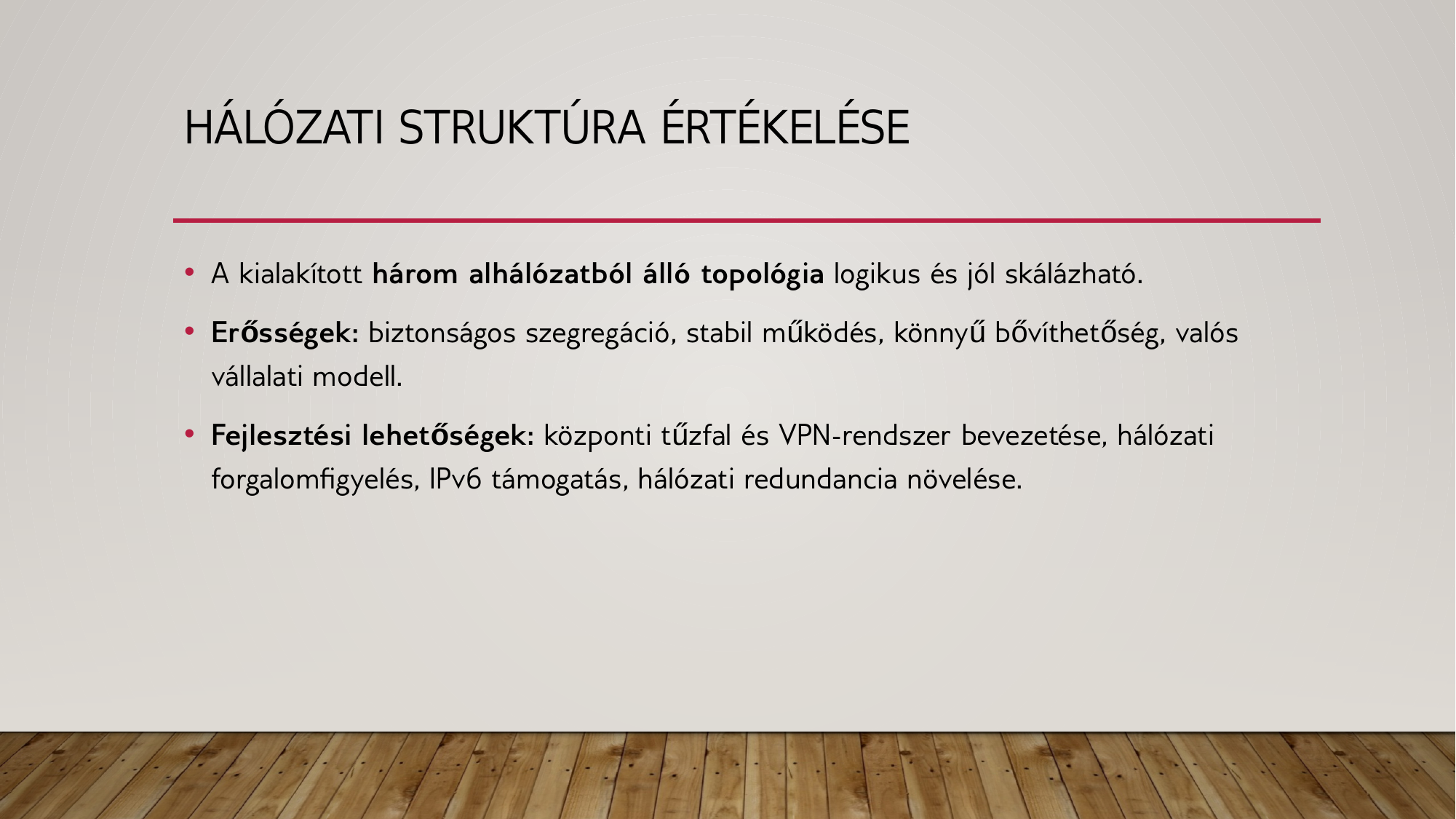

# Hálózati struktúra értékelése
A kialakított három alhálózatból álló topológia logikus és jól skálázható.
Erősségek: biztonságos szegregáció, stabil működés, könnyű bővíthetőség, valós vállalati modell.
Fejlesztési lehetőségek: központi tűzfal és VPN-rendszer bevezetése, hálózati forgalomfigyelés, IPv6 támogatás, hálózati redundancia növelése.